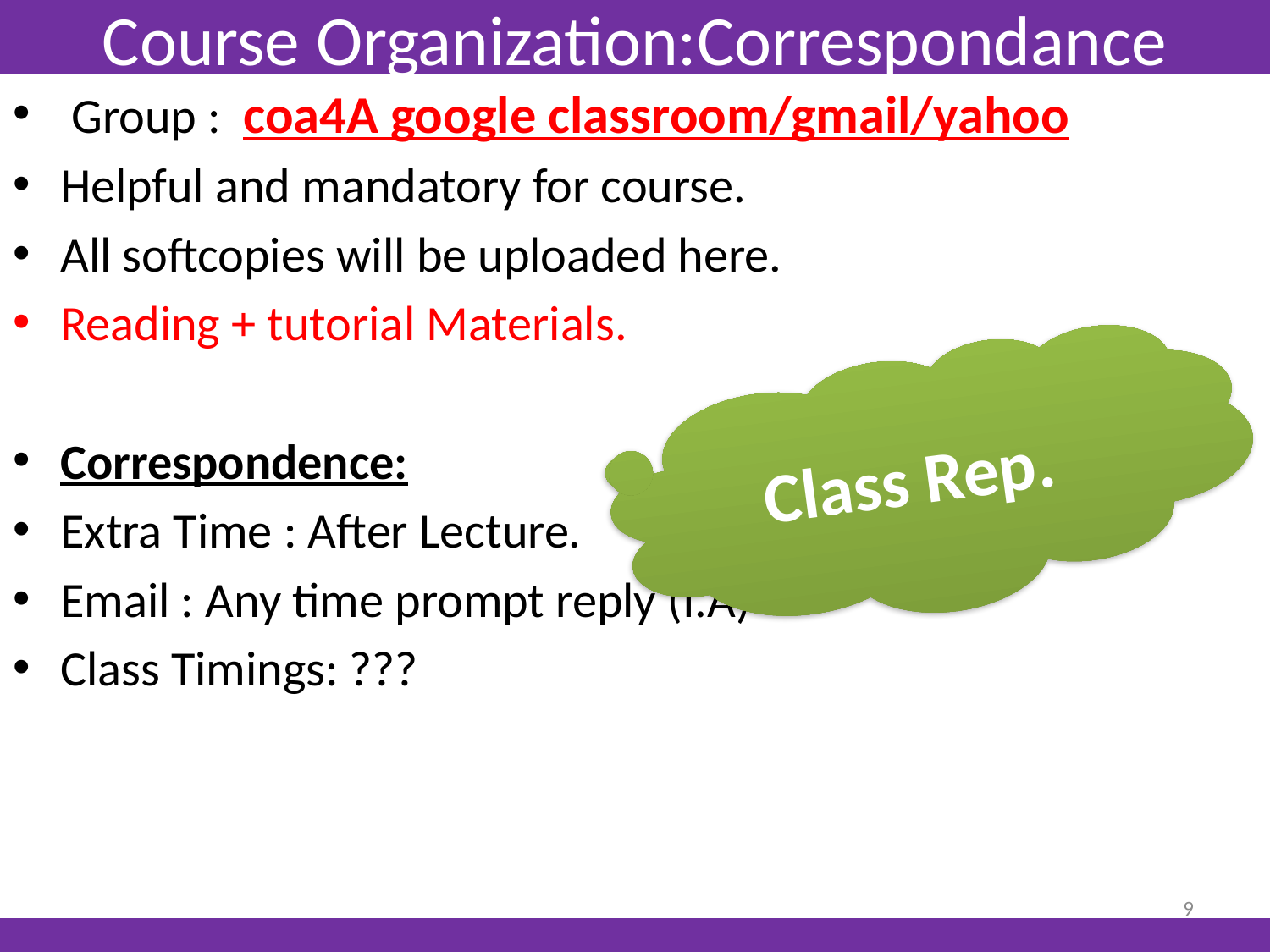

# Course Organization:Correspondance
 Group :  coa4A google classroom/gmail/yahoo
Helpful and mandatory for course.
All softcopies will be uploaded here.
Reading + tutorial Materials.

Correspondence:
Extra Time : After Lecture.
Email : Any time prompt reply (I.A)
Class Timings: ???

Class Rep.
9